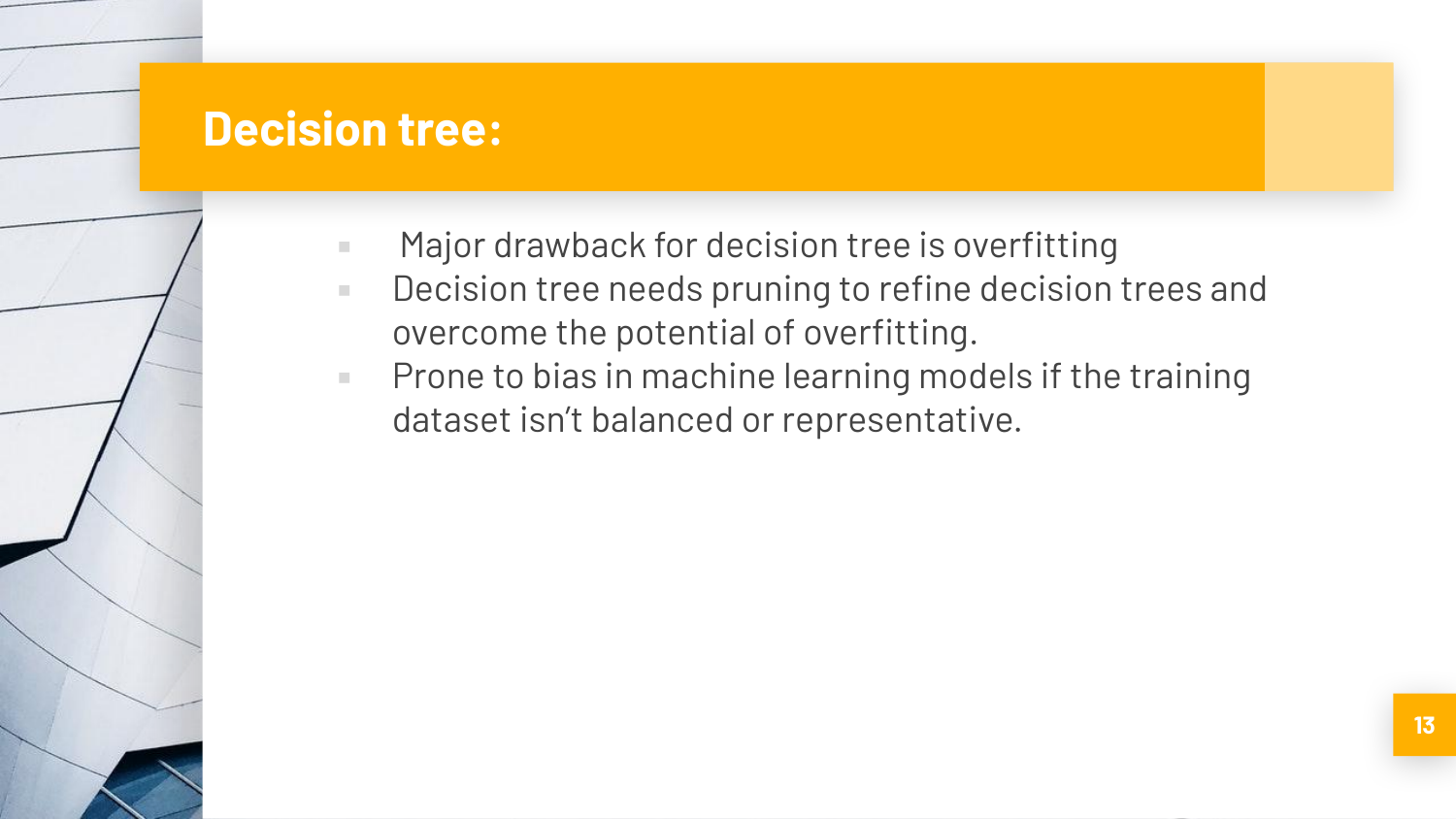

# Decision tree:
 Major drawback for decision tree is overfitting
Decision tree needs pruning to refine decision trees and overcome the potential of overfitting.
Prone to bias in machine learning models if the training dataset isn’t balanced or representative.

13